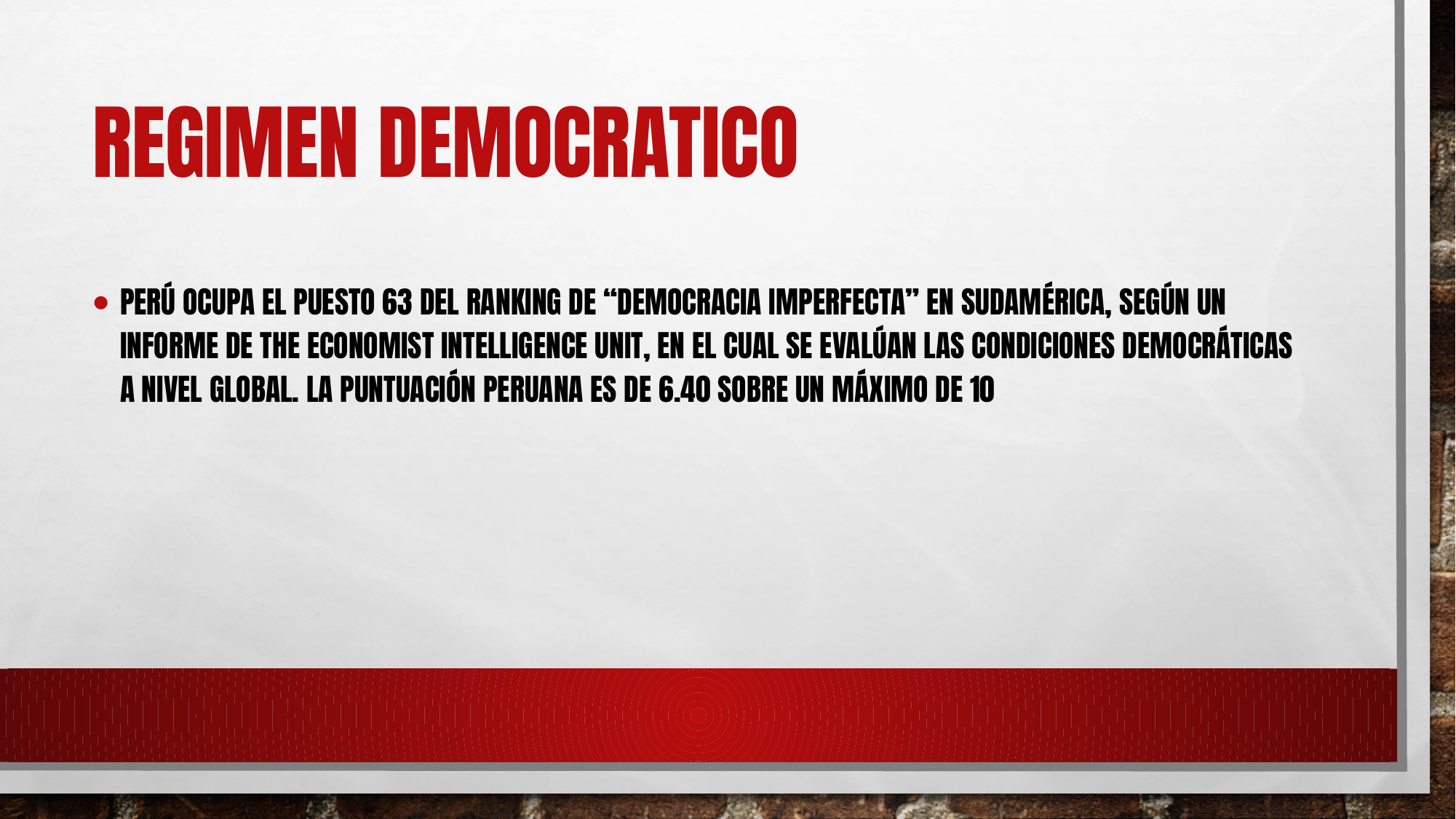

# Regimen democratico
Perú ocupa el puesto 63 del ranking de “democracia imperfecta” en Sudamérica, según un informe de The Economist Intelligence Unit, en el cual se evalúan las condiciones democráticas a nivel global. La puntuación peruana es de 6.40 sobre un máximo de 10